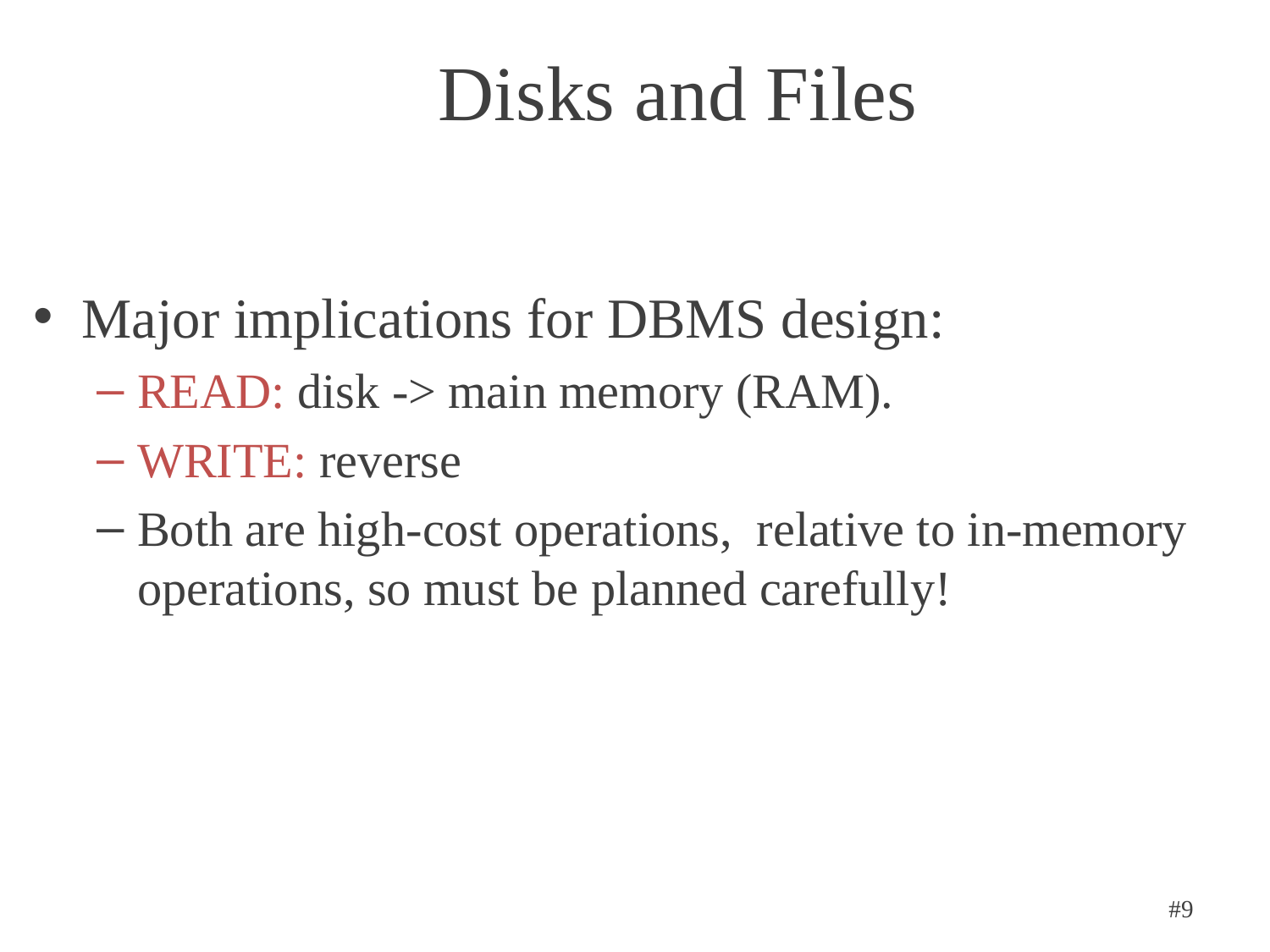

# Disks and Files
Major implications for DBMS design:
READ: disk -> main memory (RAM).
WRITE: reverse
Both are high-cost operations,  relative to in-memory operations, so must be planned carefully!

#9